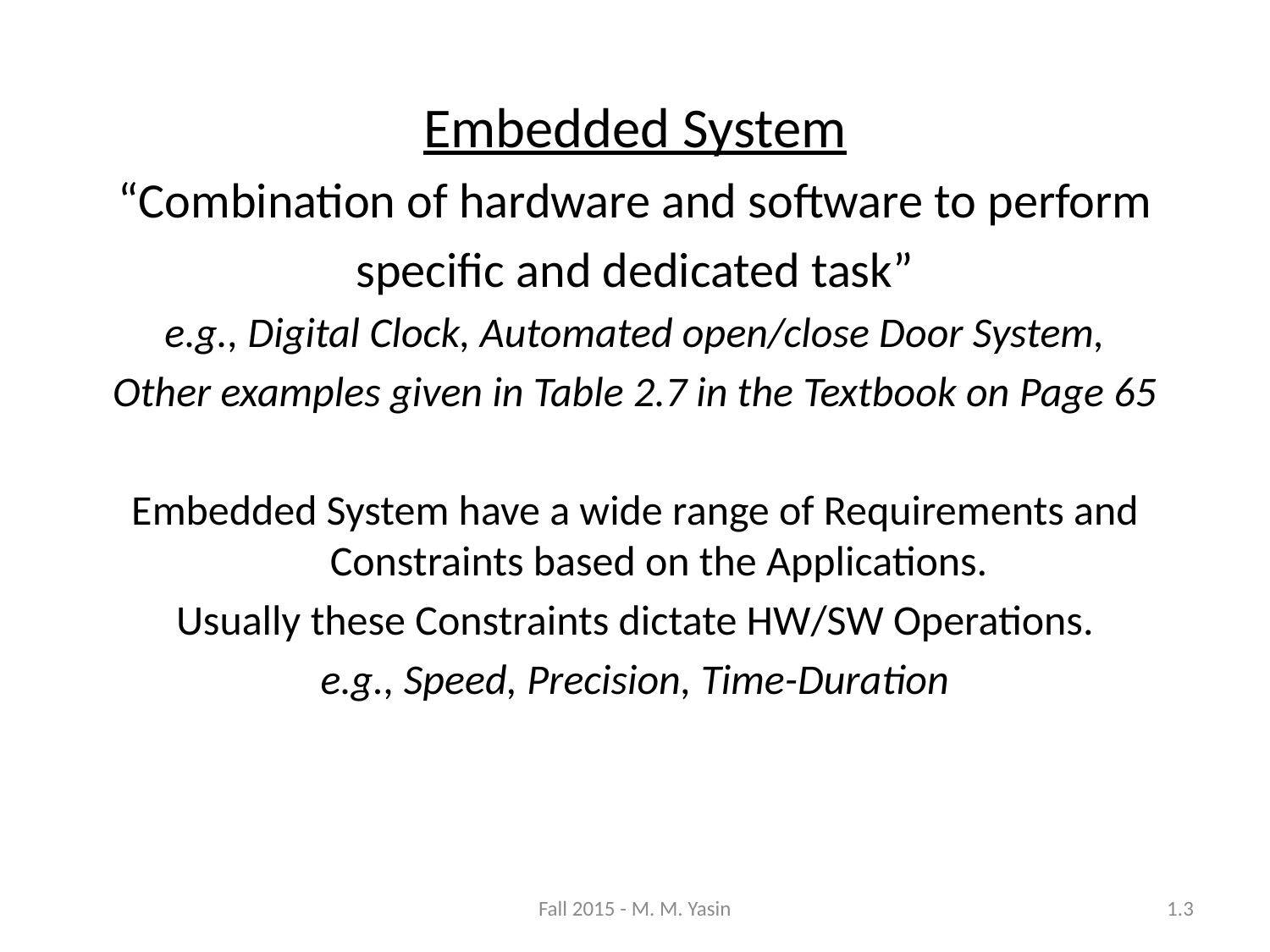

Embedded System
“Combination of hardware and software to perform
specific and dedicated task”
e.g., Digital Clock, Automated open/close Door System,
Other examples given in Table 2.7 in the Textbook on Page 65

Embedded System have a wide range of Requirements and Constraints based on the Applications.
Usually these Constraints dictate HW/SW Operations.
e.g., Speed, Precision, Time-Duration
Fall 2015 - M. M. Yasin
1.3